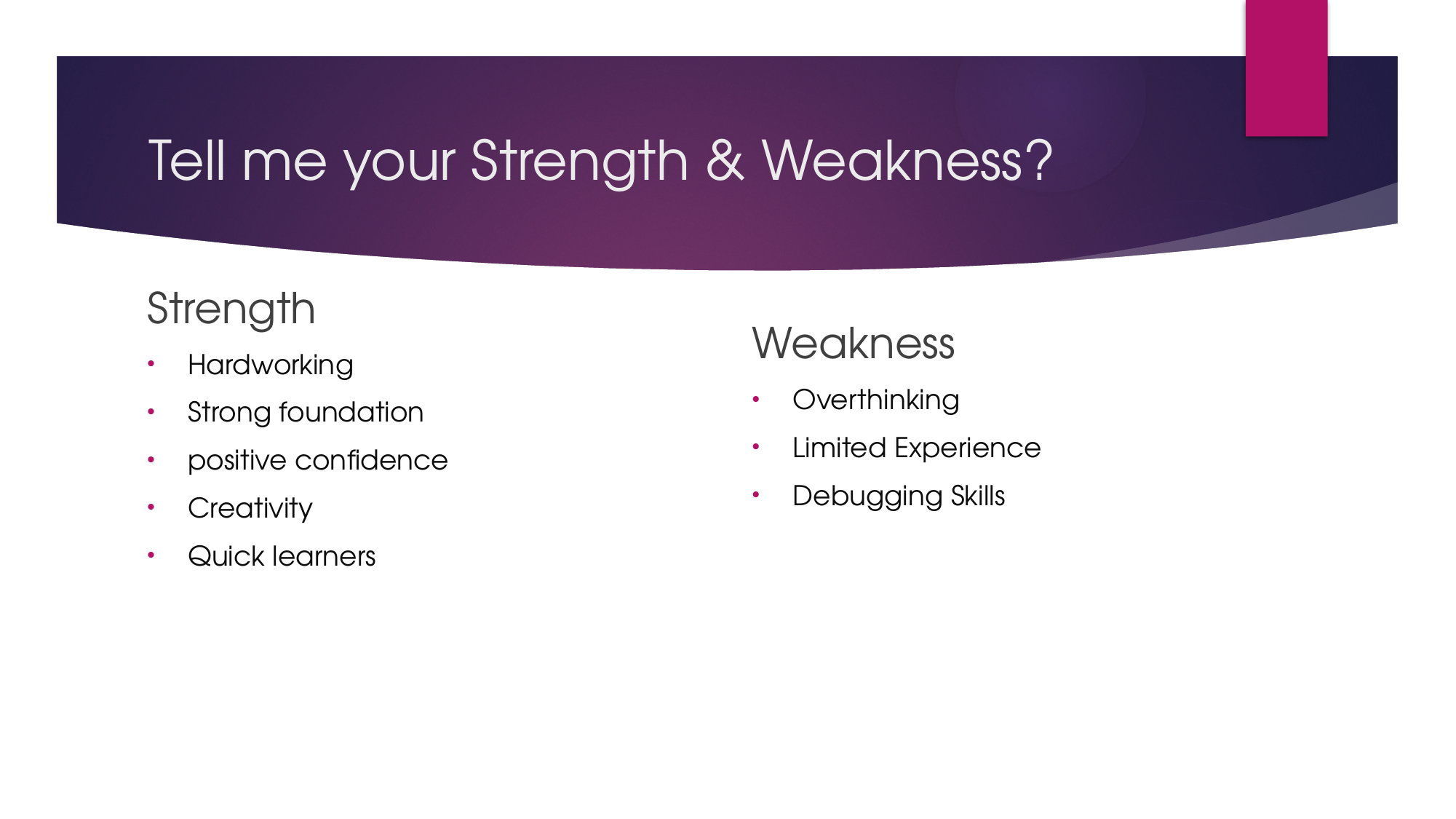

# Tell me your Strength & Weakness?
Strength
Hardworking
Strong foundation
positive confidence
Creativity
Quick learners

Weakness
Overthinking
Limited Experience
Debugging Skills